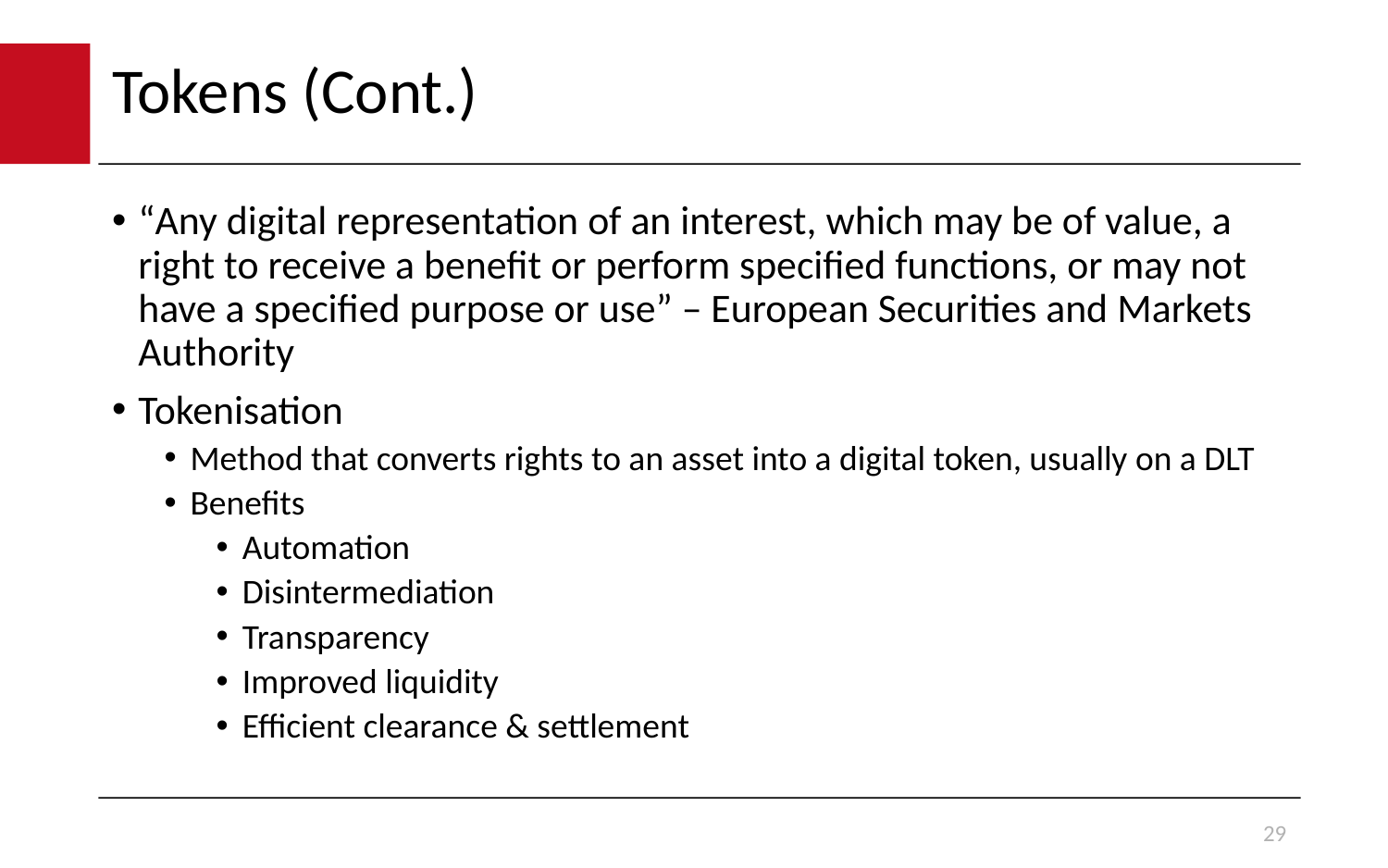

# Tokens (Cont.)
“Any digital representation of an interest, which may be of value, a right to receive a benefit or perform specified functions, or may not have a specified purpose or use” – European Securities and Markets Authority
Tokenisation
Method that converts rights to an asset into a digital token, usually on a DLT
Benefits
Automation
Disintermediation
Transparency
Improved liquidity
Efficient clearance & settlement

29